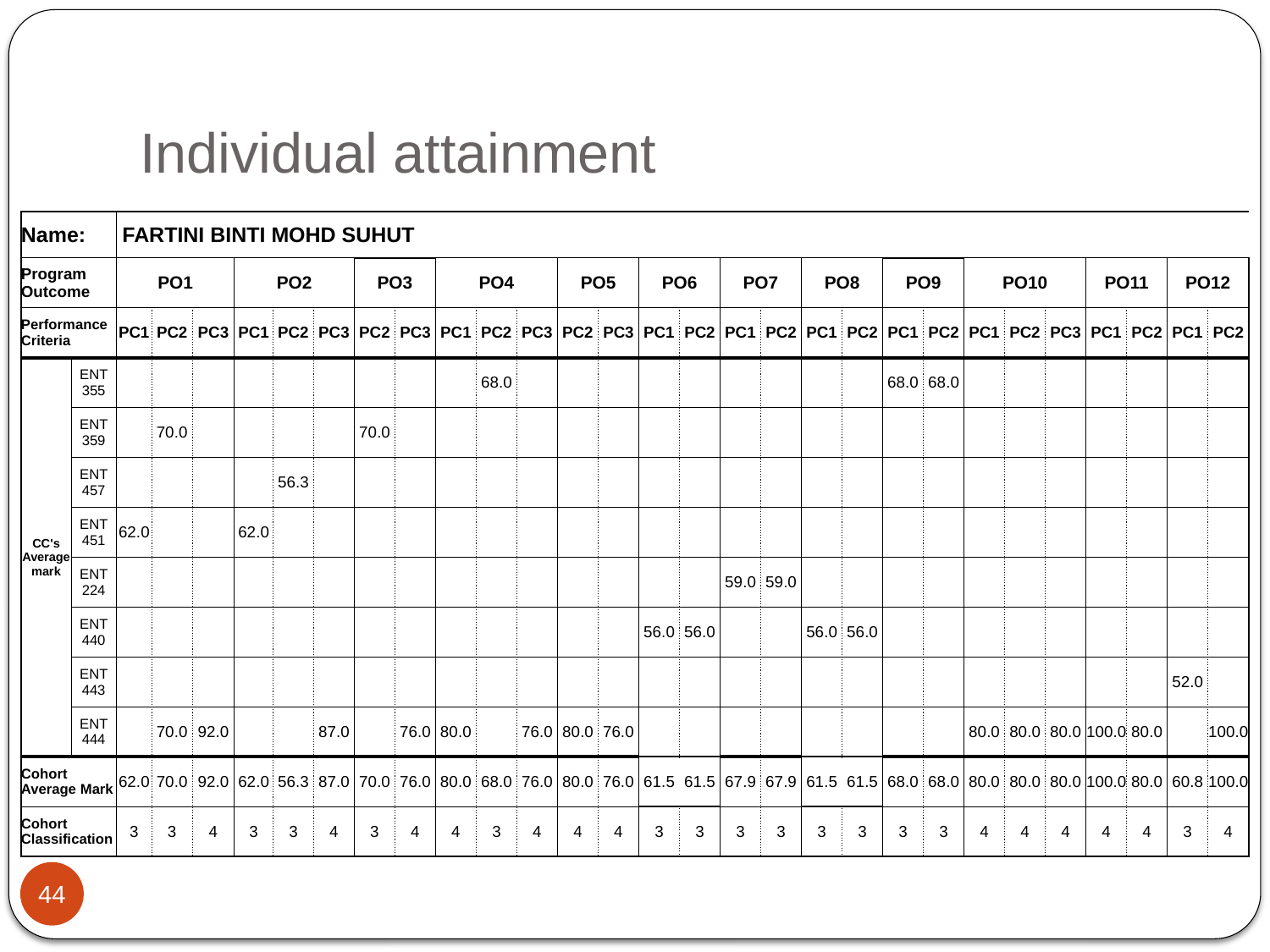

# Individual attainment
| Name: |  | FARTINI BINTI MOHD SUHUT |  |  |  |  |  |  |  |  |  |  |  |  |  |  |  |  |  |  |  |  |  |  |  |  |  |  |  |
| --- | --- | --- | --- | --- | --- | --- | --- | --- | --- | --- | --- | --- | --- | --- | --- | --- | --- | --- | --- | --- | --- | --- | --- | --- | --- | --- | --- | --- | --- |
| Program Outcome |  | PO1 |  |  | PO2 |  |  | PO3 |  | PO4 |  |  | PO5 |  | PO6 |  | PO7 |  | PO8 |  | PO9 |  | PO10 |  |  | PO11 |  | PO12 |  |
| Performance Criteria |  | PC1 | PC2 | PC3 | PC1 | PC2 | PC3 | PC2 | PC3 | PC1 | PC2 | PC3 | PC2 | PC3 | PC1 | PC2 | PC1 | PC2 | PC1 | PC2 | PC1 | PC2 | PC1 | PC2 | PC3 | PC1 | PC2 | PC1 | PC2 |
| CC's Average mark | ENT 355 |  |  |  |  |  |  |  |  |  | 68.0 |  |  |  |  |  |  |  |  |  | 68.0 | 68.0 |  |  |  |  |  |  |  |
|  | ENT 359 |  | 70.0 |  |  |  |  | 70.0 |  |  |  |  |  |  |  |  |  |  |  |  |  |  |  |  |  |  |  |  |  |
|  | ENT 457 |  |  |  |  | 56.3 |  |  |  |  |  |  |  |  |  |  |  |  |  |  |  |  |  |  |  |  |  |  |  |
|  | ENT 451 | 62.0 |  |  | 62.0 |  |  |  |  |  |  |  |  |  |  |  |  |  |  |  |  |  |  |  |  |  |  |  |  |
|  | ENT 224 |  |  |  |  |  |  |  |  |  |  |  |  |  |  |  | 59.0 | 59.0 |  |  |  |  |  |  |  |  |  |  |  |
|  | ENT 440 |  |  |  |  |  |  |  |  |  |  |  |  |  | 56.0 | 56.0 |  |  | 56.0 | 56.0 |  |  |  |  |  |  |  |  |  |
|  | ENT 443 |  |  |  |  |  |  |  |  |  |  |  |  |  |  |  |  |  |  |  |  |  |  |  |  |  |  | 52.0 |  |
|  | ENT 444 |  | 70.0 | 92.0 |  |  | 87.0 |  | 76.0 | 80.0 |  | 76.0 | 80.0 | 76.0 |  |  |  |  |  |  |  |  | 80.0 | 80.0 | 80.0 | 100.0 | 80.0 |  | 100.0 |
| Cohort Average Mark |  | 62.0 | 70.0 | 92.0 | 62.0 | 56.3 | 87.0 | 70.0 | 76.0 | 80.0 | 68.0 | 76.0 | 80.0 | 76.0 | 61.5 | 61.5 | 67.9 | 67.9 | 61.5 | 61.5 | 68.0 | 68.0 | 80.0 | 80.0 | 80.0 | 100.0 | 80.0 | 60.8 | 100.0 |
| Cohort Classification |  | 3 | 3 | 4 | 3 | 3 | 4 | 3 | 4 | 4 | 3 | 4 | 4 | 4 | 3 | 3 | 3 | 3 | 3 | 3 | 3 | 3 | 4 | 4 | 4 | 4 | 4 | 3 | 4 |
44